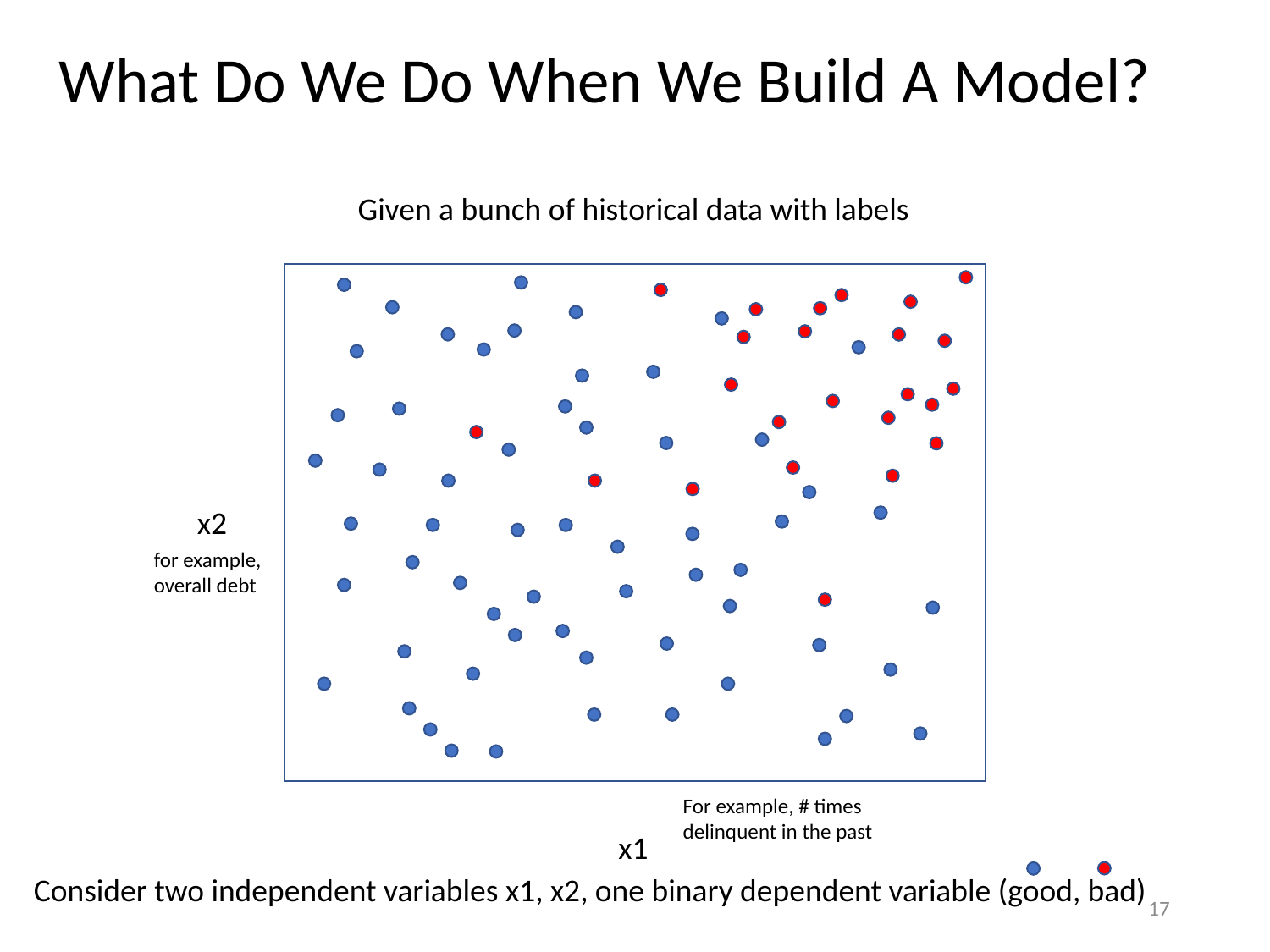

# What Do We Do When We Build A Model?
Given a bunch of historical data with labels

x2

for example, overall debt

For example, # times delinquent in the past
x1

Consider two independent variables x1, x2, one binary dependent variable (good, bad)
17